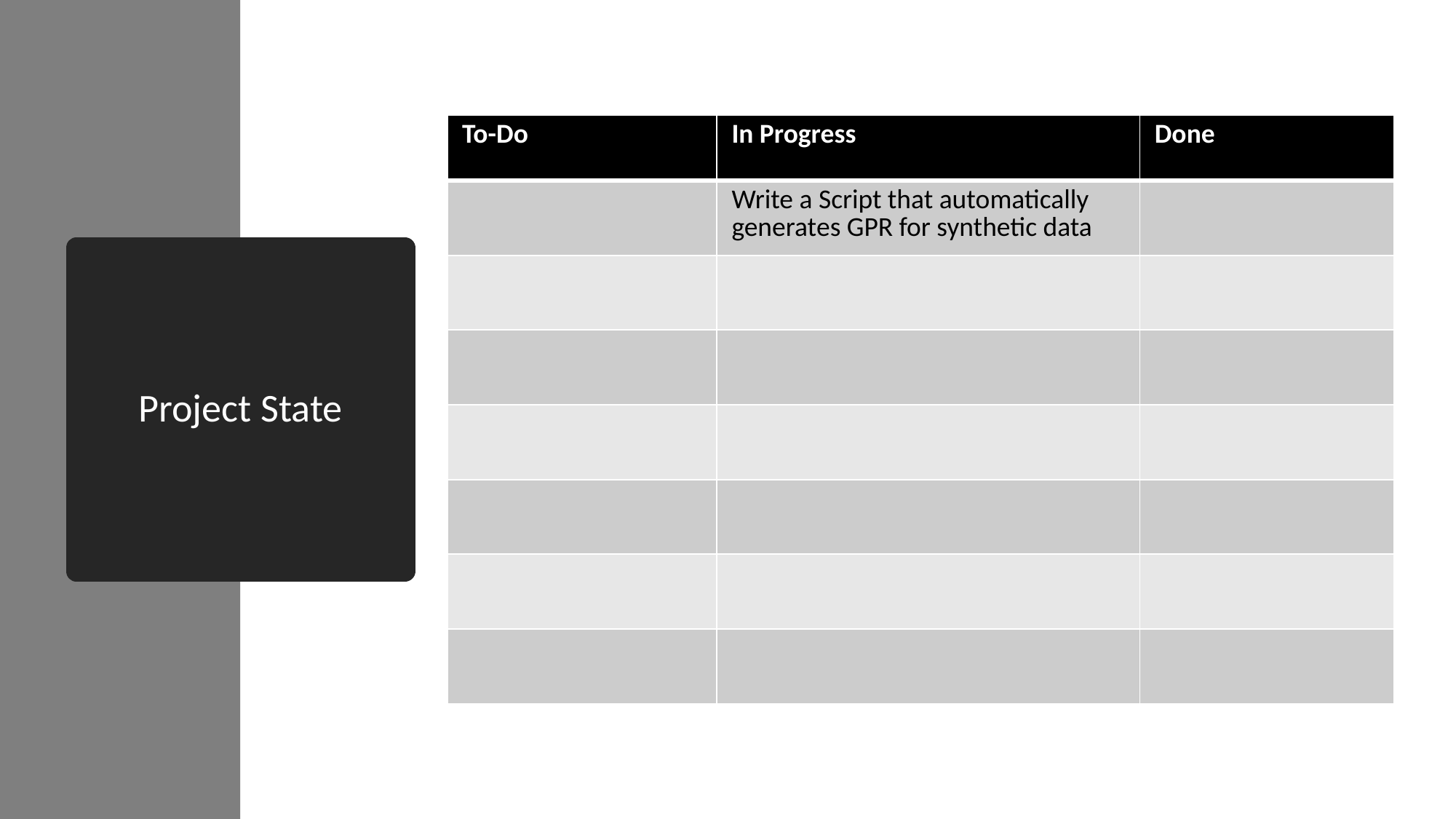

| To-Do | In Progress | Done |
| --- | --- | --- |
|  | Write a Script that automatically generates GPR for synthetic data |  |
|  |  |  |
|  |  |  |
|  |  |  |
|  |  |  |
|  |  |  |
|  |  |  |
# Project State